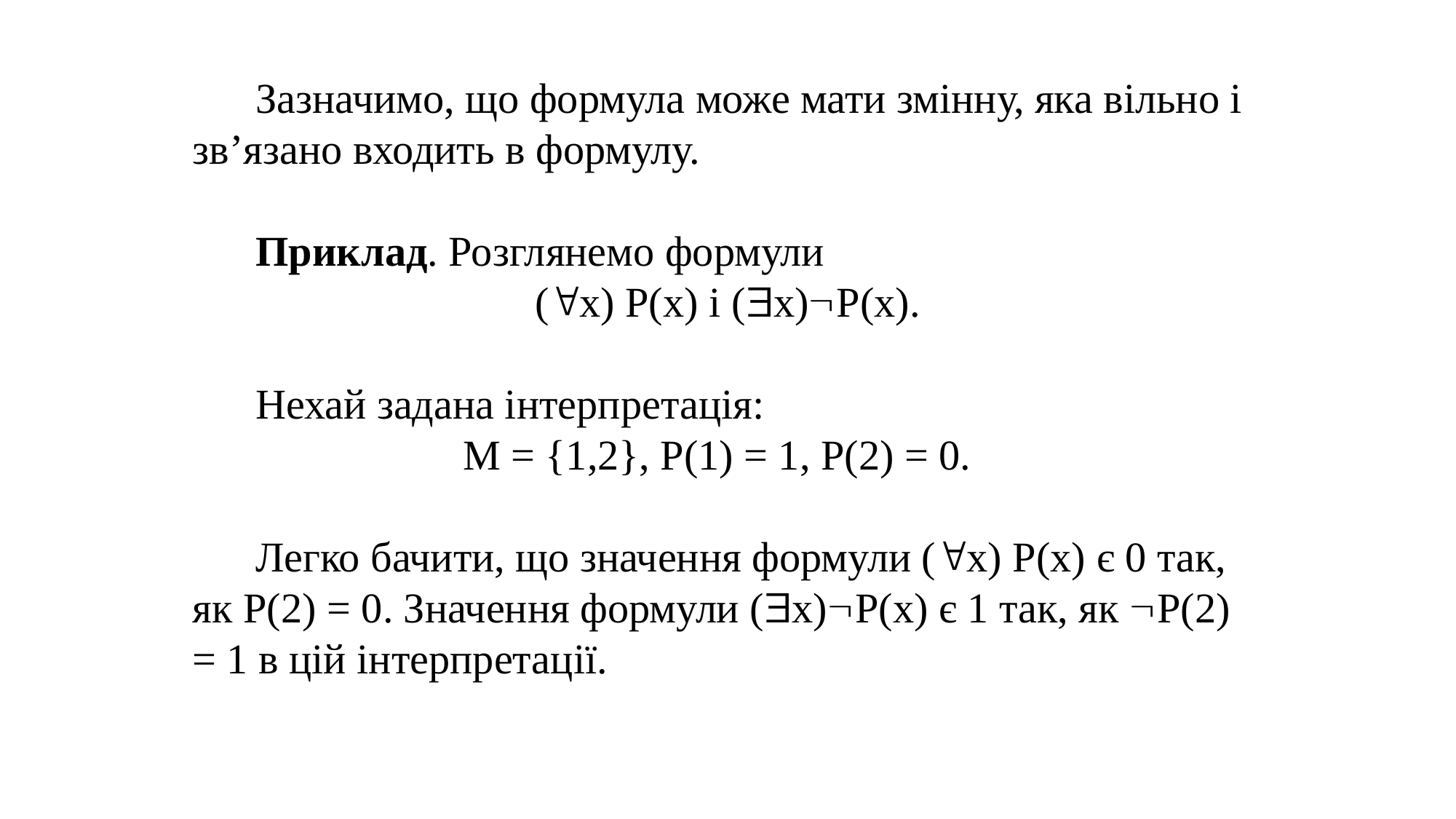

Зазначимо, що формула може мати змінну, яка вільно і зв’язано входить в формулу.

      Приклад. Розглянемо формули
(∀x) P(x) і (∃x)¬P(x).

      Нехай задана інтерпретація:
М = {1,2}, P(1) = 1, P(2) = 0.

      Легко бачити, що значення формули (∀x) P(x) є 0 так, як P(2) = 0. Значення формули (∃x)¬P(x) є 1 так, як ¬P(2) = 1 в цій інтерпретації.